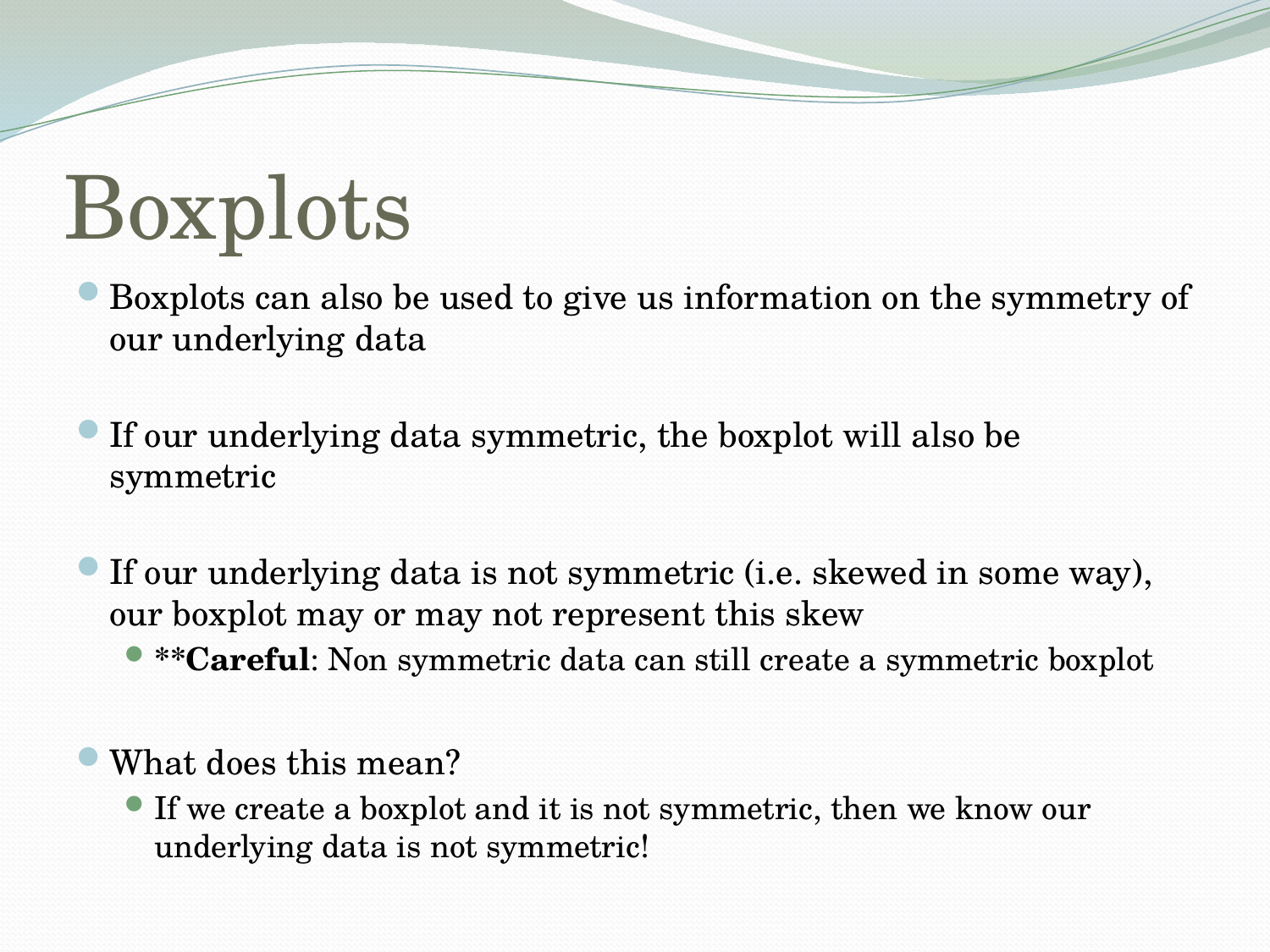

# Boxplots
Boxplots can also be used to give us information on the symmetry of our underlying data

If our underlying data symmetric, the boxplot will also be symmetric

If our underlying data is not symmetric (i.e. skewed in some way), our boxplot may or may not represent this skew
**Careful: Non symmetric data can still create a symmetric boxplot

What does this mean?
If we create a boxplot and it is not symmetric, then we know our underlying data is not symmetric!